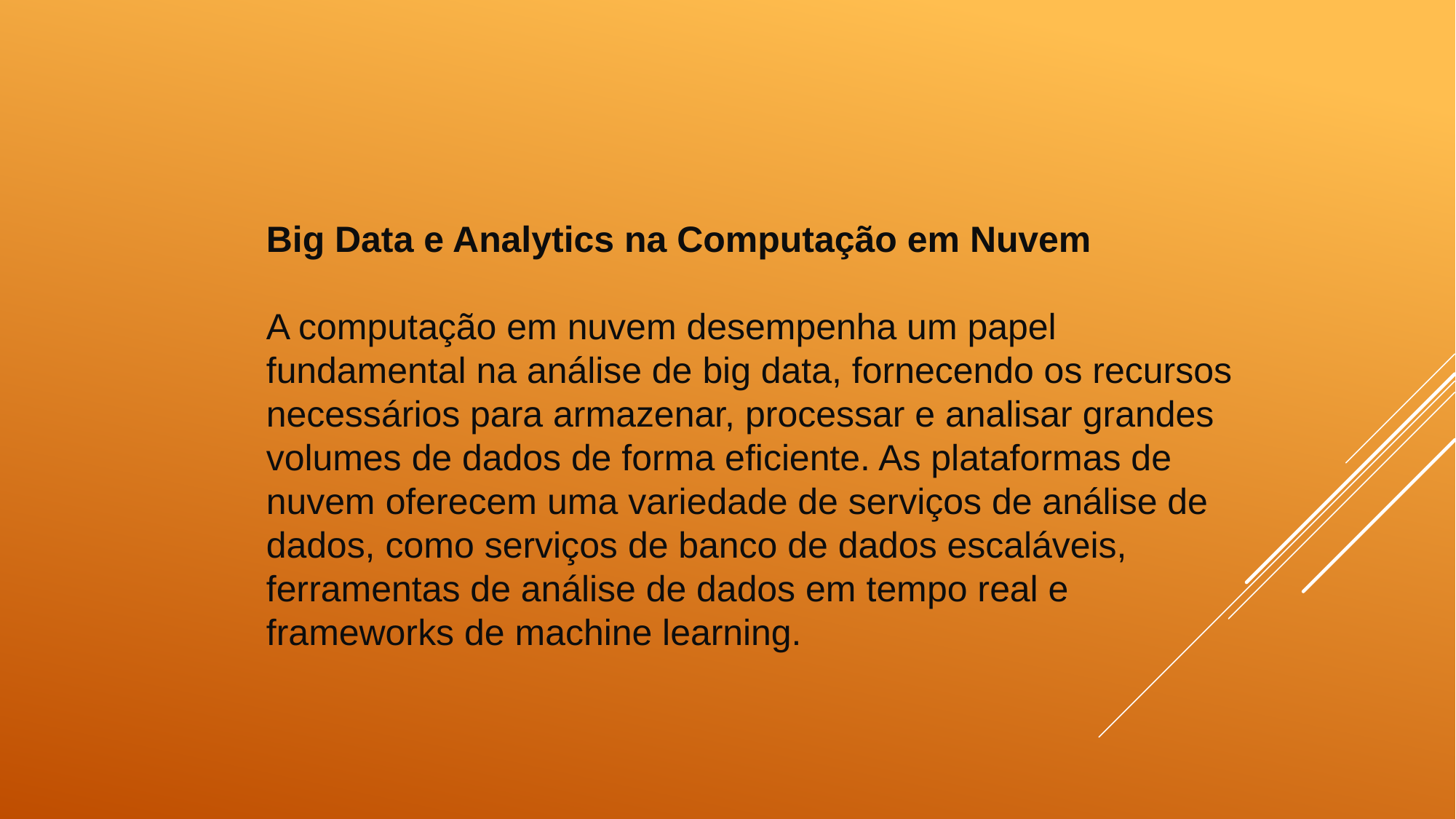

Big Data e Analytics na Computação em Nuvem

A computação em nuvem desempenha um papel fundamental na análise de big data, fornecendo os recursos necessários para armazenar, processar e analisar grandes volumes de dados de forma eficiente. As plataformas de nuvem oferecem uma variedade de serviços de análise de dados, como serviços de banco de dados escaláveis, ferramentas de análise de dados em tempo real e frameworks de machine learning.